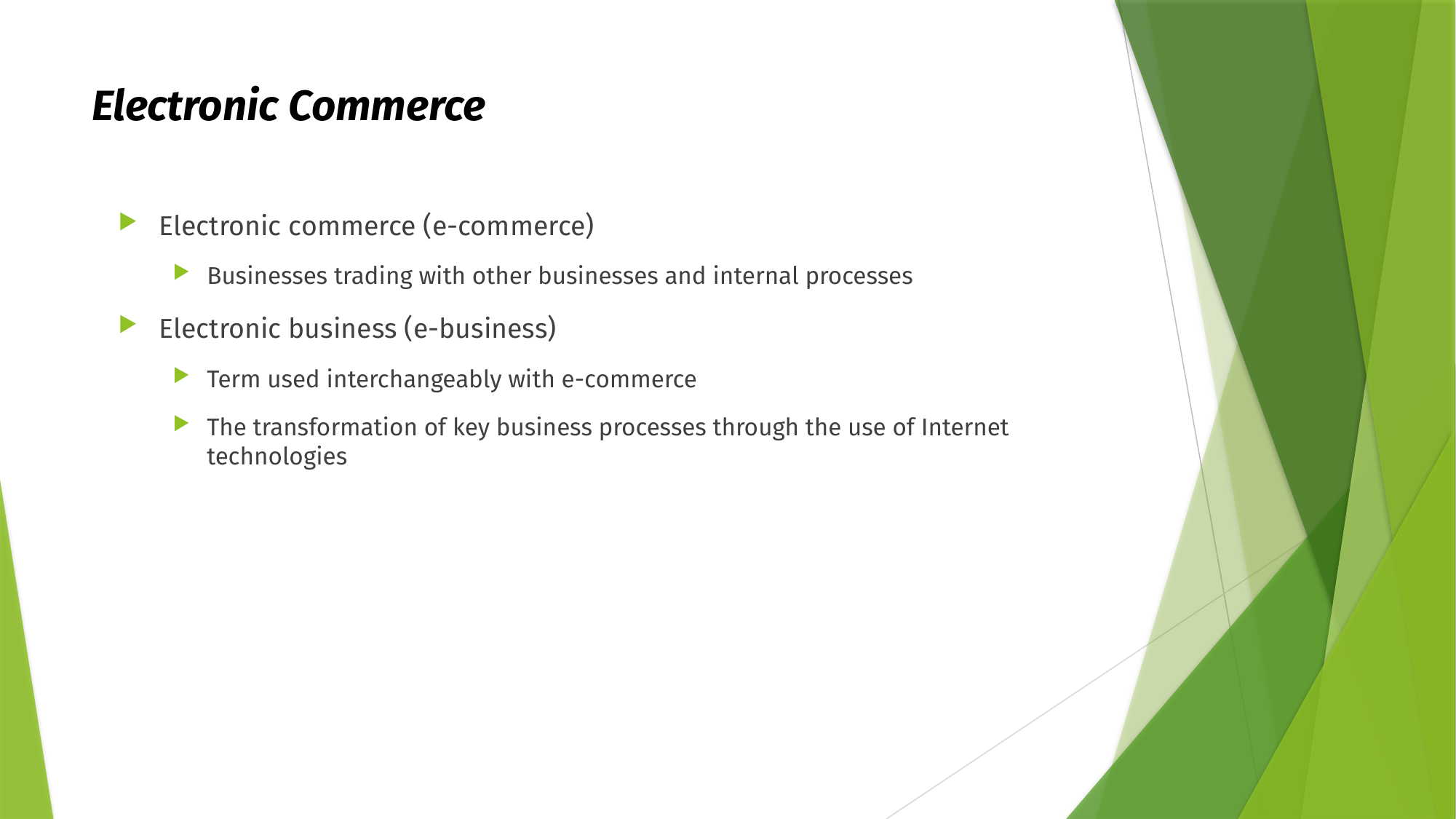

# Electronic Commerce
Electronic commerce (e-commerce)
Businesses trading with other businesses and internal processes
Electronic business (e-business)
Term used interchangeably with e-commerce
The transformation of key business processes through the use of Internet technologies